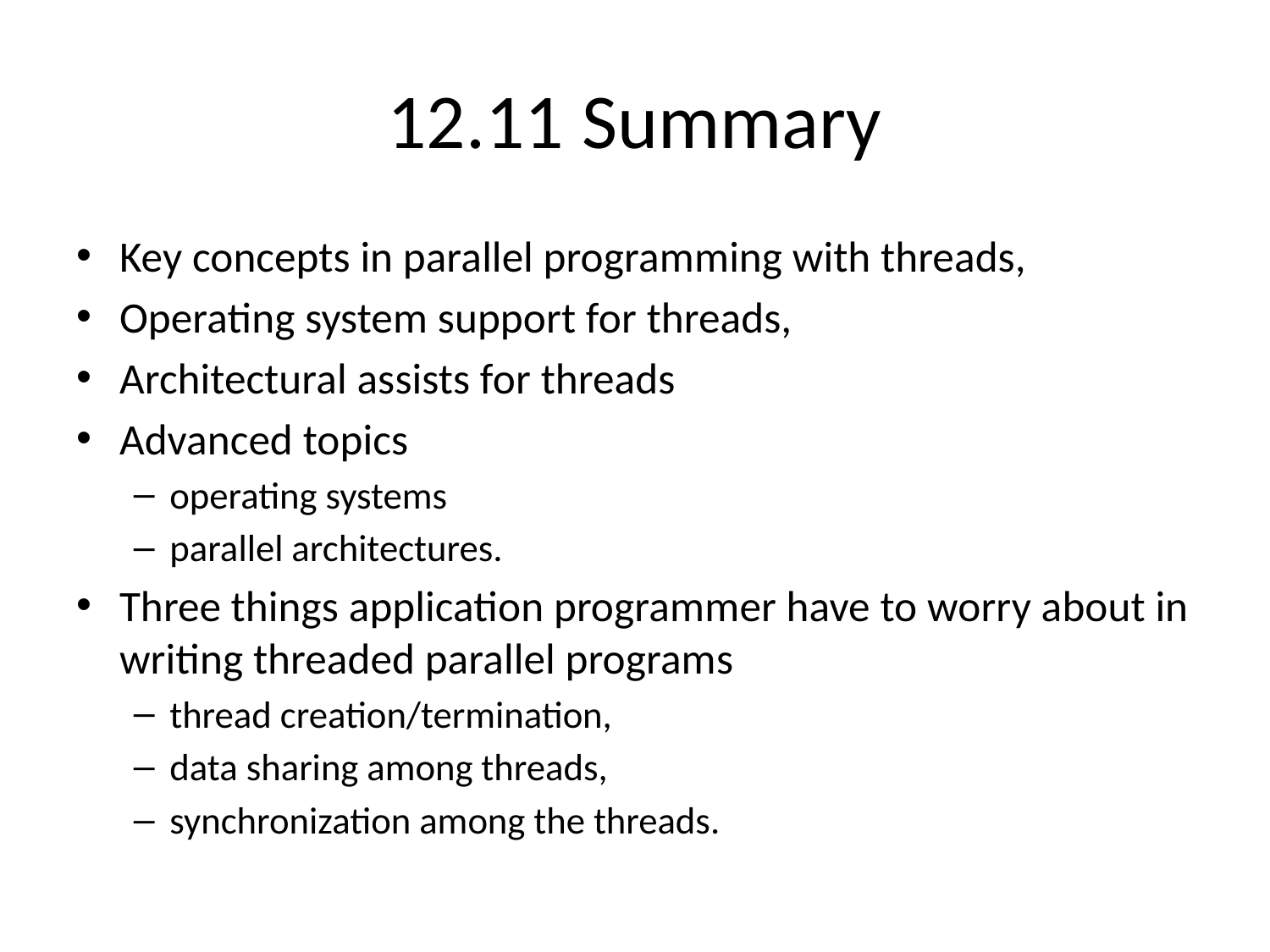

# 12.11 Summary
Key concepts in parallel programming with threads,
Operating system support for threads,
Architectural assists for threads
Advanced topics
operating systems
parallel architectures.
Three things application programmer have to worry about in writing threaded parallel programs
thread creation/termination,
data sharing among threads,
synchronization among the threads.